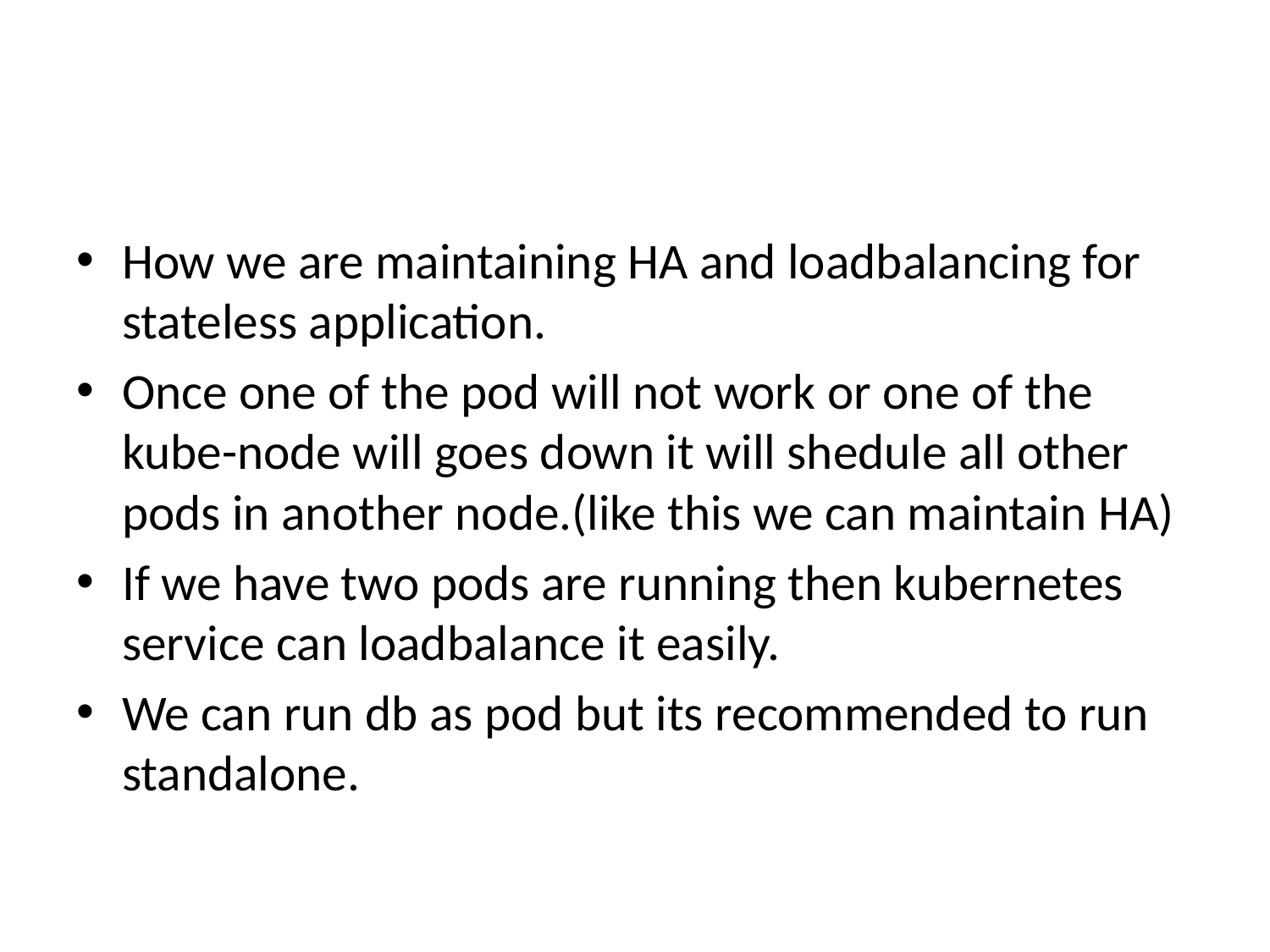

#
How we are maintaining HA and loadbalancing for stateless application.
Once one of the pod will not work or one of the kube-node will goes down it will shedule all other pods in another node.(like this we can maintain HA)
If we have two pods are running then kubernetes service can loadbalance it easily.
We can run db as pod but its recommended to run standalone.